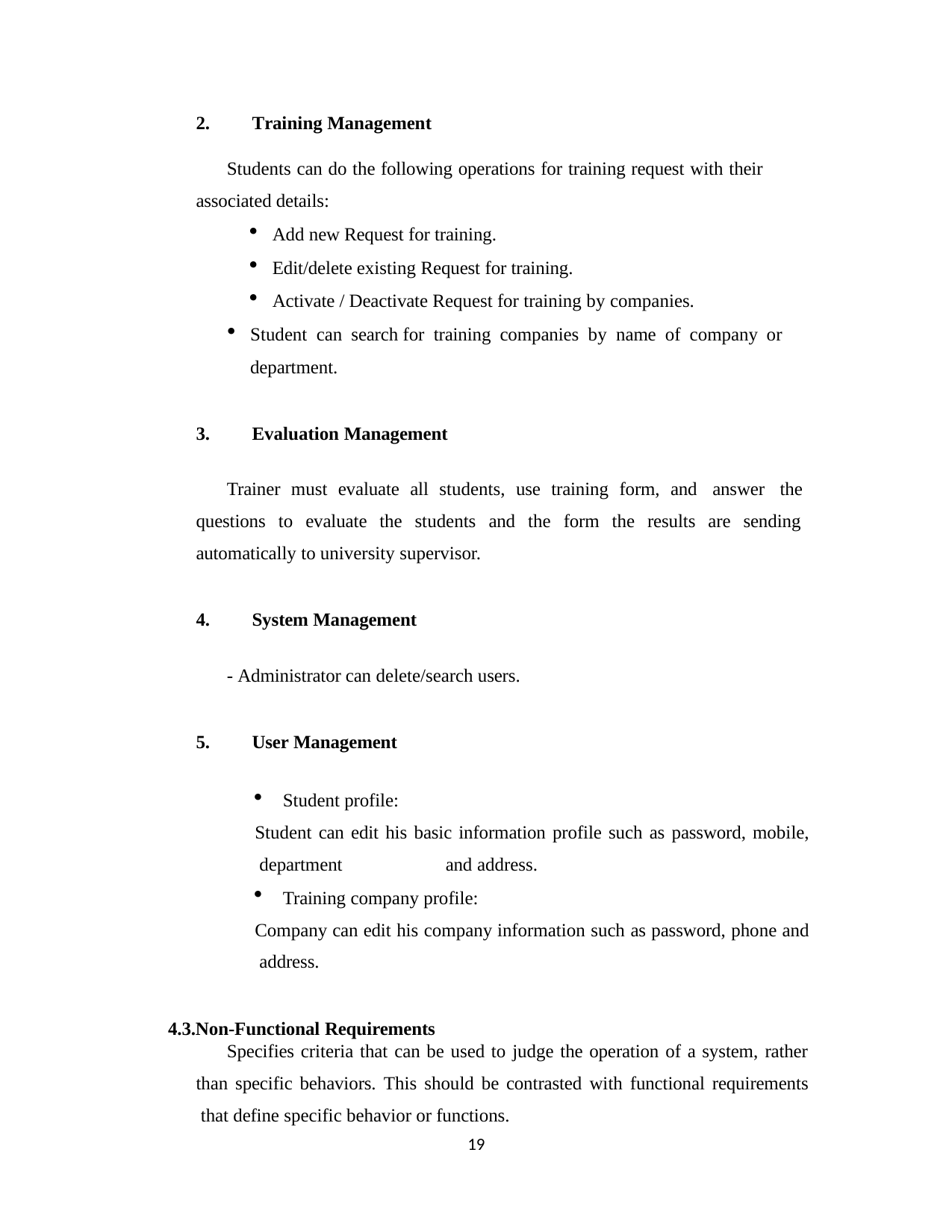

Training Management
Students can do the following operations for training request with their  associated details:
Add new Request for training.
Edit/delete existing Request for training.
Activate / Deactivate Request for training by companies.
Student can search for training companies by name of company or  department.

Evaluation Management

Trainer must evaluate all students, use training form, and answer the  questions to evaluate the students and the form the results are sending  automatically to university supervisor.

System Management

- Administrator can delete/search users.

User Management

Student profile:
Student can edit his basic information profile such as password, mobile,  department	and address.
Training company profile:
Company can edit his company information such as password, phone and  address.

4.3.Non-Functional Requirements
Specifies criteria that can be used to judge the operation of a system, rather
than specific behaviors. This should be contrasted with functional requirements  that define specific behavior or functions.
19